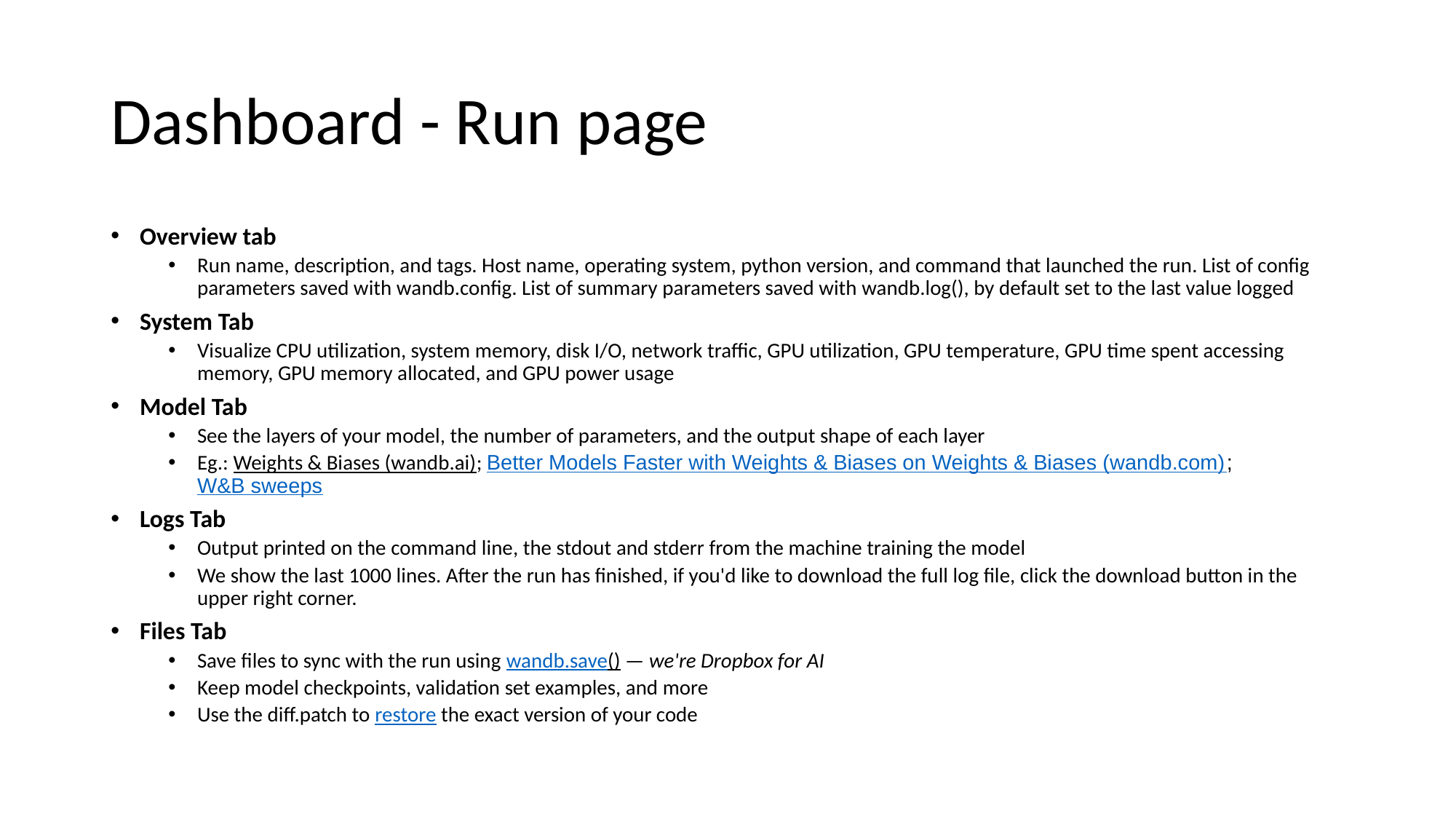

# Dashboard - Run page
Overview tab
Run name, description, and tags. Host name, operating system, python version, and command that launched the run. List of config parameters saved with wandb.config. List of summary parameters saved with wandb.log(), by default set to the last value logged
System Tab
Visualize CPU utilization, system memory, disk I/O, network traffic, GPU utilization, GPU temperature, GPU time spent accessing memory, GPU memory allocated, and GPU power usage
Model Tab
See the layers of your model, the number of parameters, and the output shape of each layer
Eg.: Weights & Biases (wandb.ai); Better Models Faster with Weights & Biases on Weights & Biases (wandb.com); W&B sweeps
Logs Tab
Output printed on the command line, the stdout and stderr from the machine training the model
We show the last 1000 lines. After the run has finished, if you'd like to download the full log file, click the download button in the upper right corner.
Files Tab
Save files to sync with the run using wandb.save() — we're Dropbox for AI
Keep model checkpoints, validation set examples, and more
Use the diff.patch to restore the exact version of your code